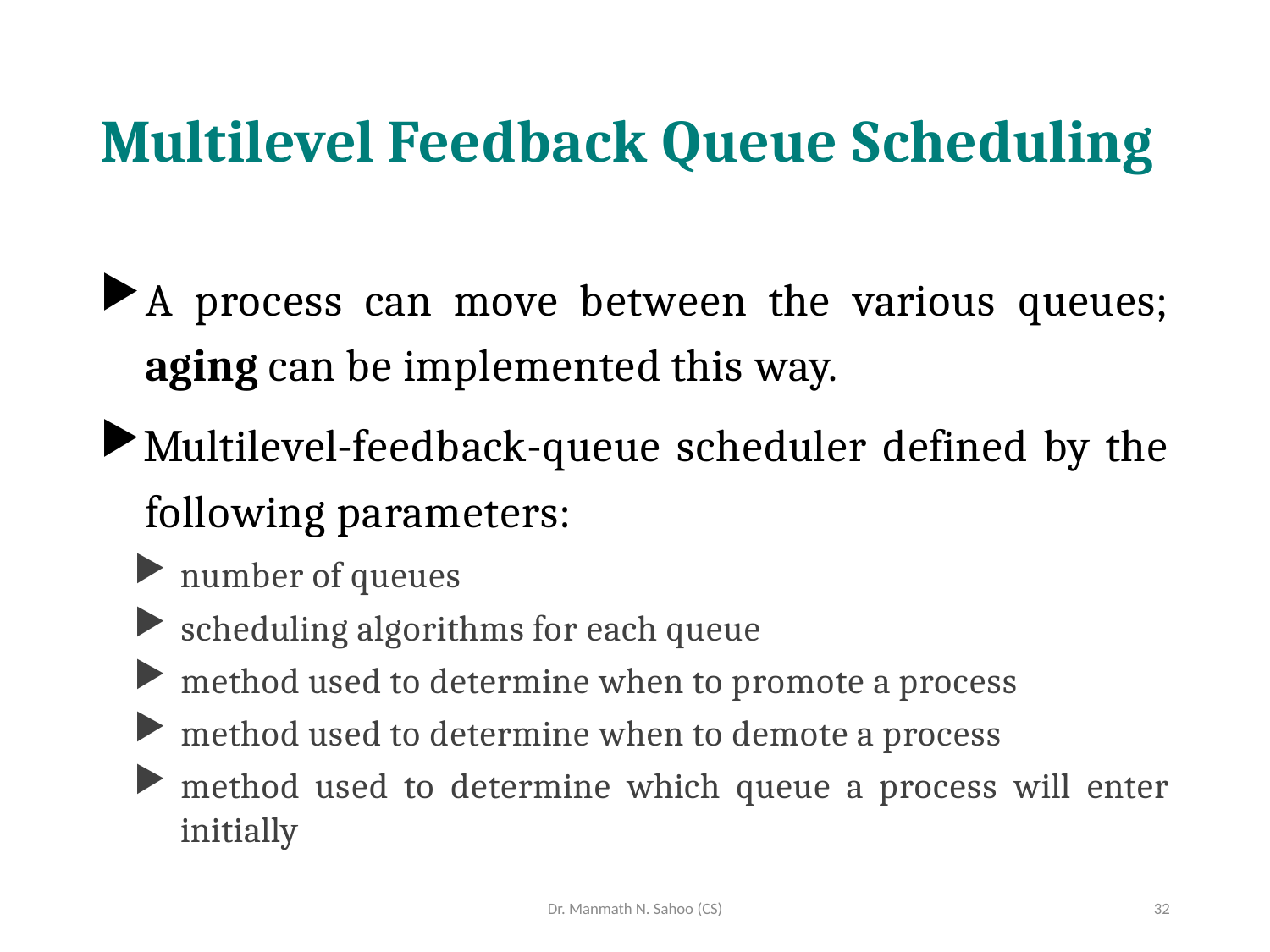

# Multilevel Feedback Queue Scheduling
A process can move between the various queues; aging can be implemented this way.
Multilevel-feedback-queue scheduler defined by the following parameters:
number of queues
scheduling algorithms for each queue
method used to determine when to promote a process
method used to determine when to demote a process
method used to determine which queue a process will enter initially

Dr. Manmath N. Sahoo (CS)
32